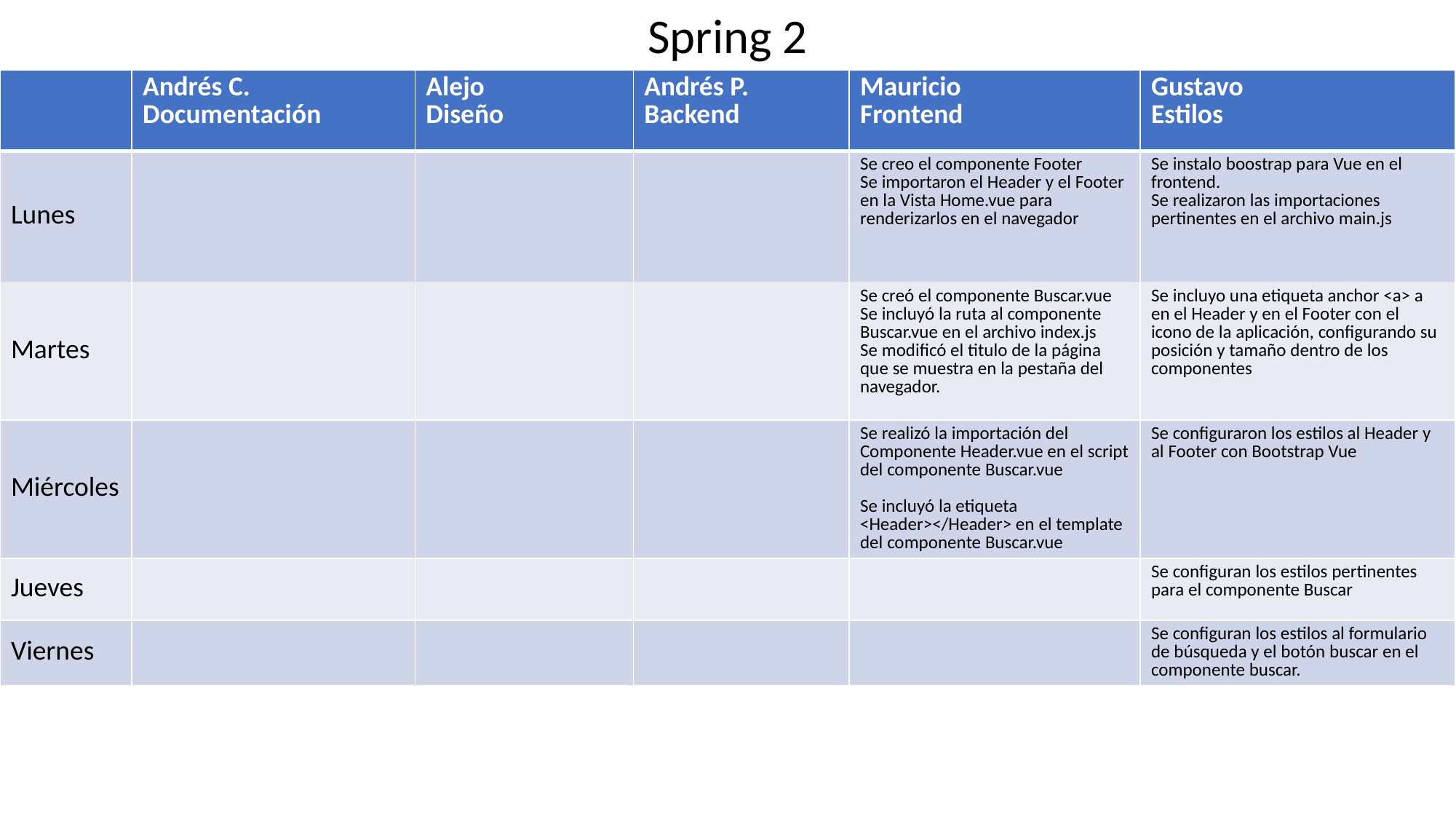

Spring 2
|  | Andrés C. Documentación | Alejo Diseño | Andrés P. Backend | Mauricio Frontend | Gustavo Estilos |
| --- | --- | --- | --- | --- | --- |
| Lunes |  |  |  | Se creo el componente Footer Se importaron el Header y el Footer en la Vista Home.vue para renderizarlos en el navegador | Se instalo boostrap para Vue en el frontend. Se realizaron las importaciones pertinentes en el archivo main.js |
| Martes |  |  |  | Se creó el componente Buscar.vue Se incluyó la ruta al componente Buscar.vue en el archivo index.js Se modificó el titulo de la página que se muestra en la pestaña del navegador. | Se incluyo una etiqueta anchor <a> a en el Header y en el Footer con el icono de la aplicación, configurando su posición y tamaño dentro de los componentes |
| Miércoles |  |  |  | Se realizó la importación del Componente Header.vue en el script del componente Buscar.vue Se incluyó la etiqueta <Header></Header> en el template del componente Buscar.vue | Se configuraron los estilos al Header y al Footer con Bootstrap Vue |
| Jueves |  |  |  |  | Se configuran los estilos pertinentes para el componente Buscar |
| Viernes |  |  |  |  | Se configuran los estilos al formulario de búsqueda y el botón buscar en el componente buscar. |